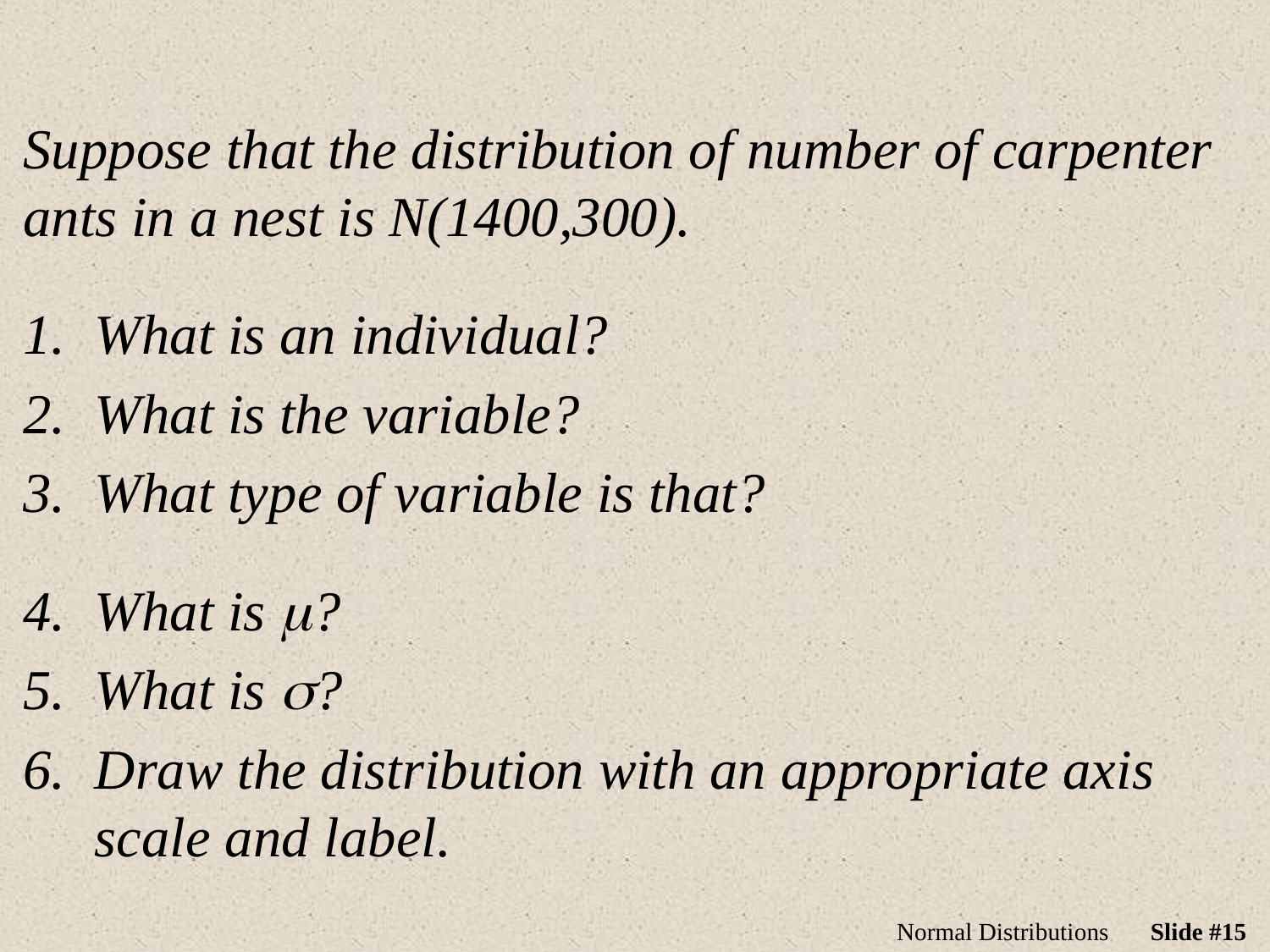

Suppose that the distribution of number of carpenter ants in a nest is N(1400,300).

What is an individual?
What is the variable?
What type of variable is that?

What is μ?
What is σ?
Draw the distribution with an appropriate axis scale and label.
Normal Distributions
Slide #15